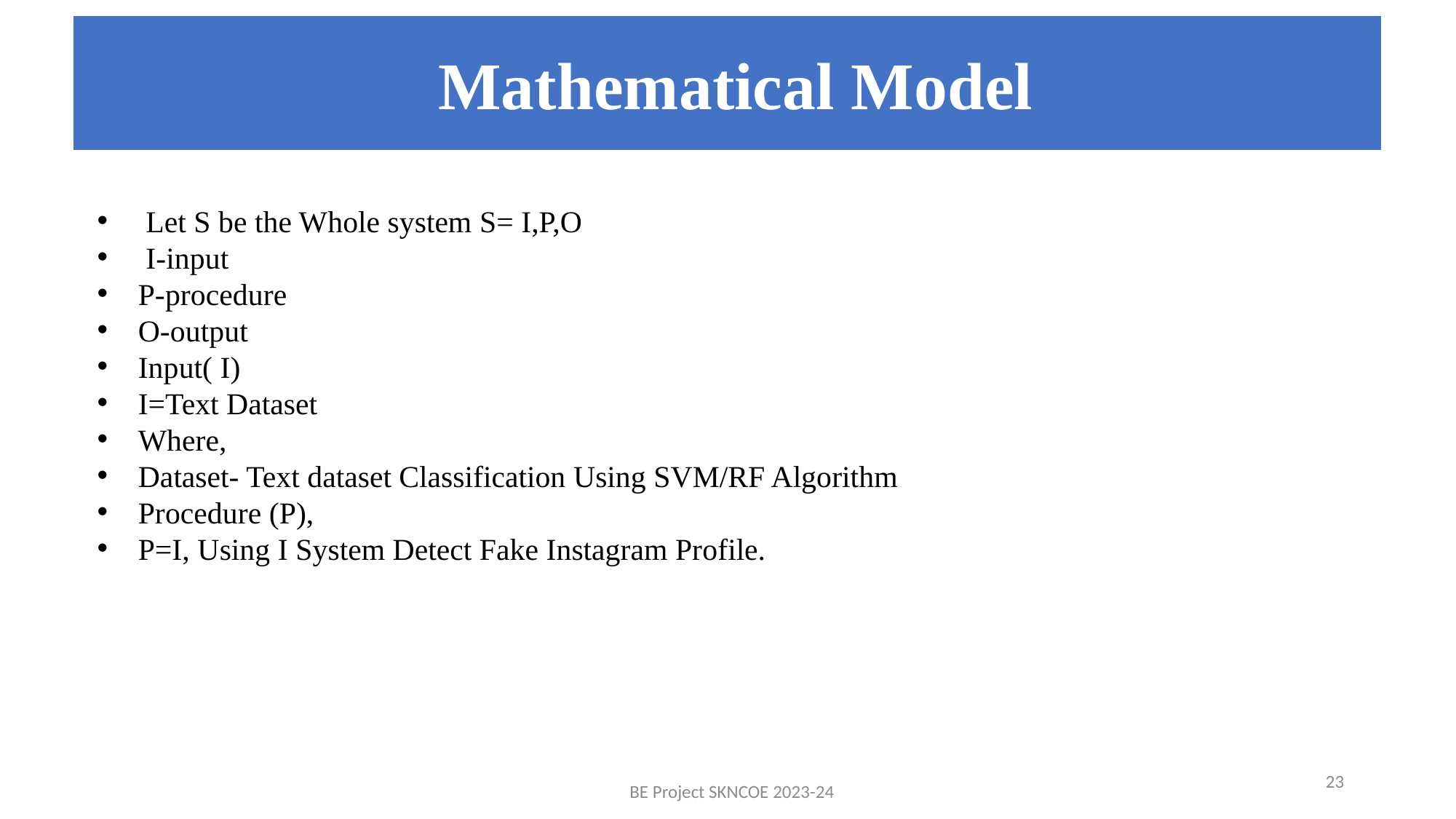

Mathematical Model
#
 Let S be the Whole system S= I,P,O
 I-input
P-procedure
O-output
Input( I)
I=Text Dataset
Where,
Dataset- Text dataset Classification Using SVM/RF Algorithm
Procedure (P),
P=I, Using I System Detect Fake Instagram Profile.

23
BE Project SKNCOE 2023-24